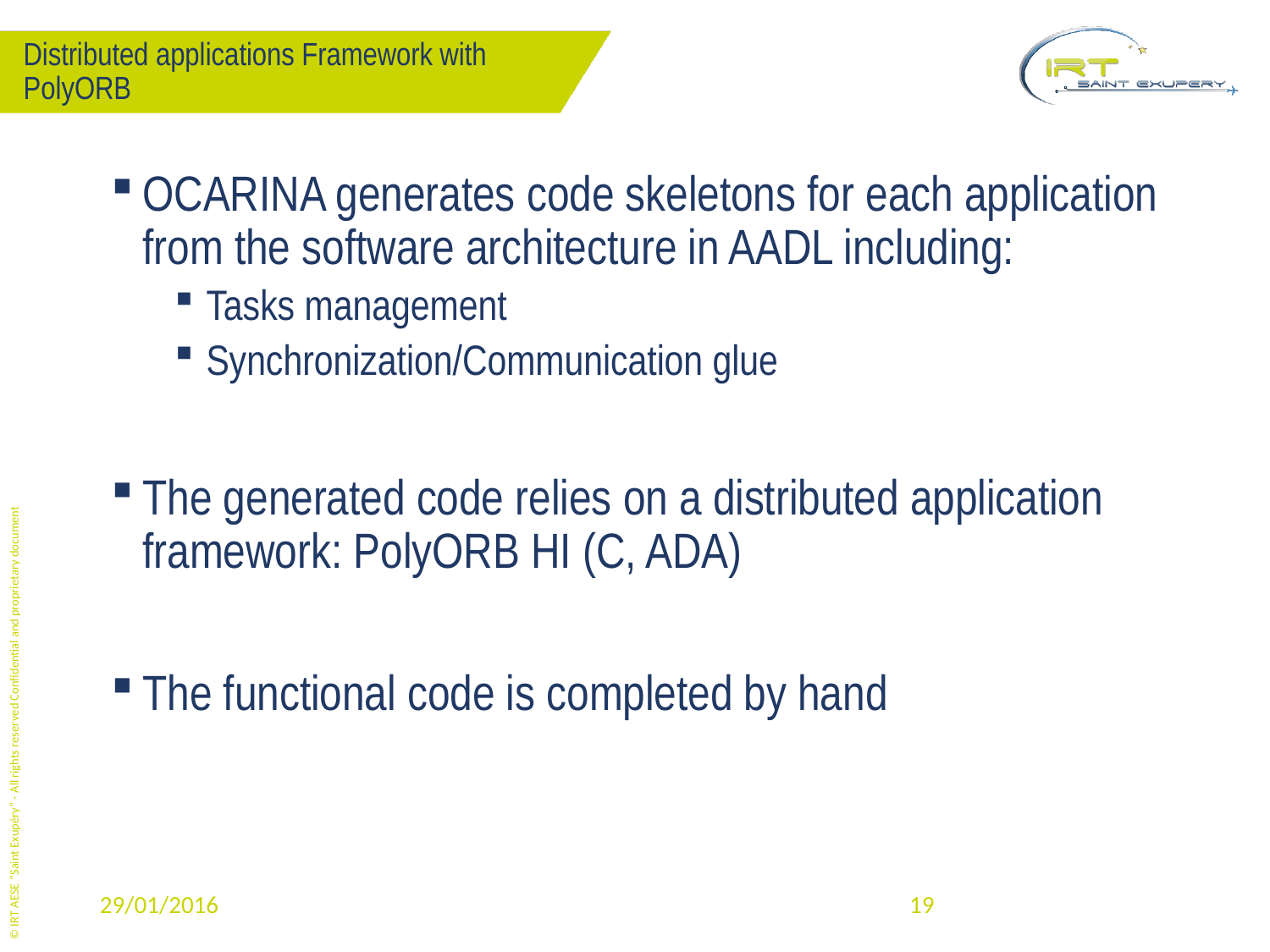

# Distributed applications Framework with PolyORB
OCARINA generates code skeletons for each application from the software architecture in AADL including:
Tasks management
Synchronization/Communication glue

The generated code relies on a distributed application framework: PolyORB HI (C, ADA)

The functional code is completed by hand

© IRT AESE “Saint Exupéry” - All rights reserved Confidential and proprietary document
29/01/2016
19